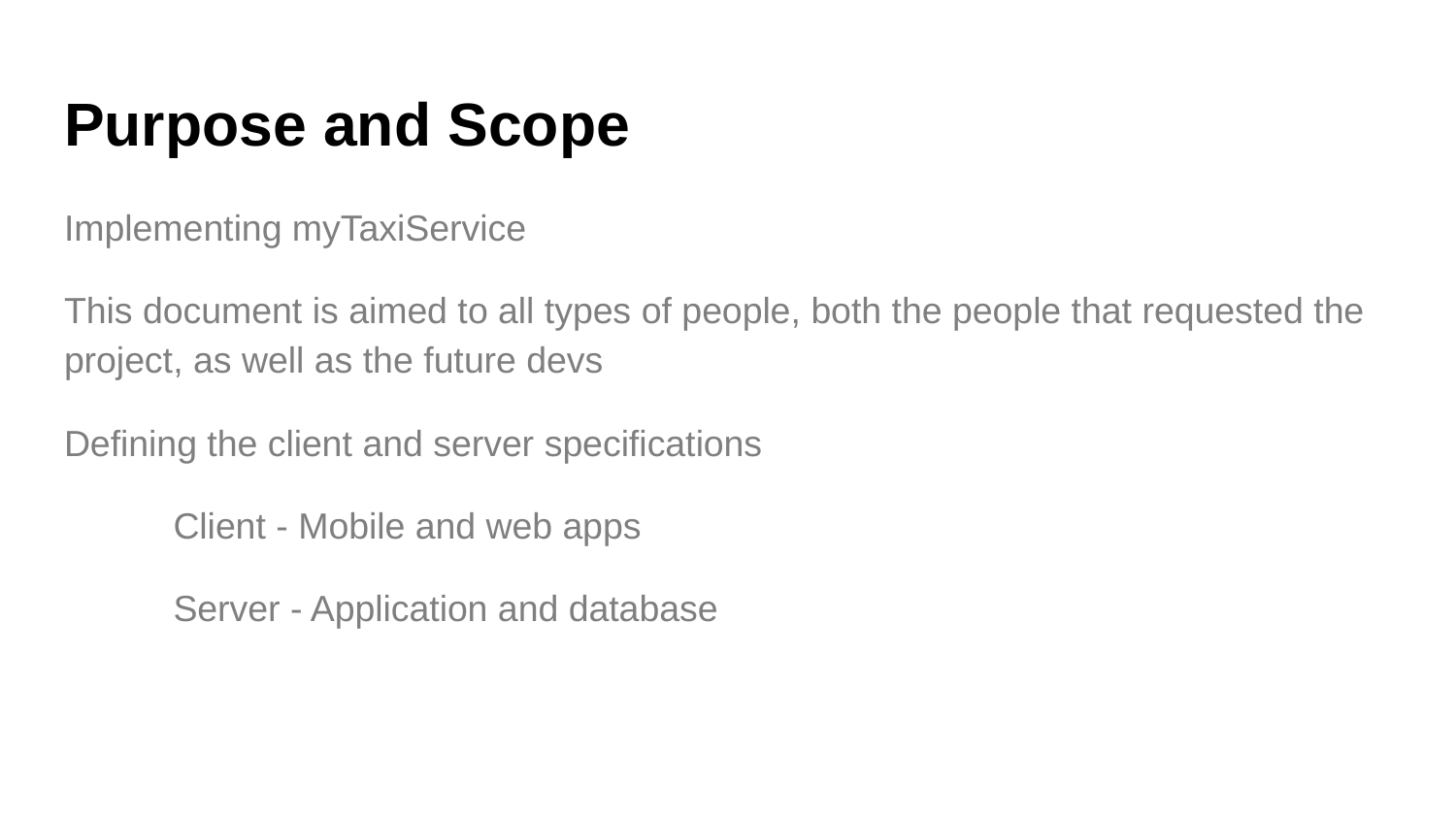

# Purpose and Scope
Implementing myTaxiService
This document is aimed to all types of people, both the people that requested the project, as well as the future devs
Defining the client and server specifications
Client - Mobile and web apps
Server - Application and database